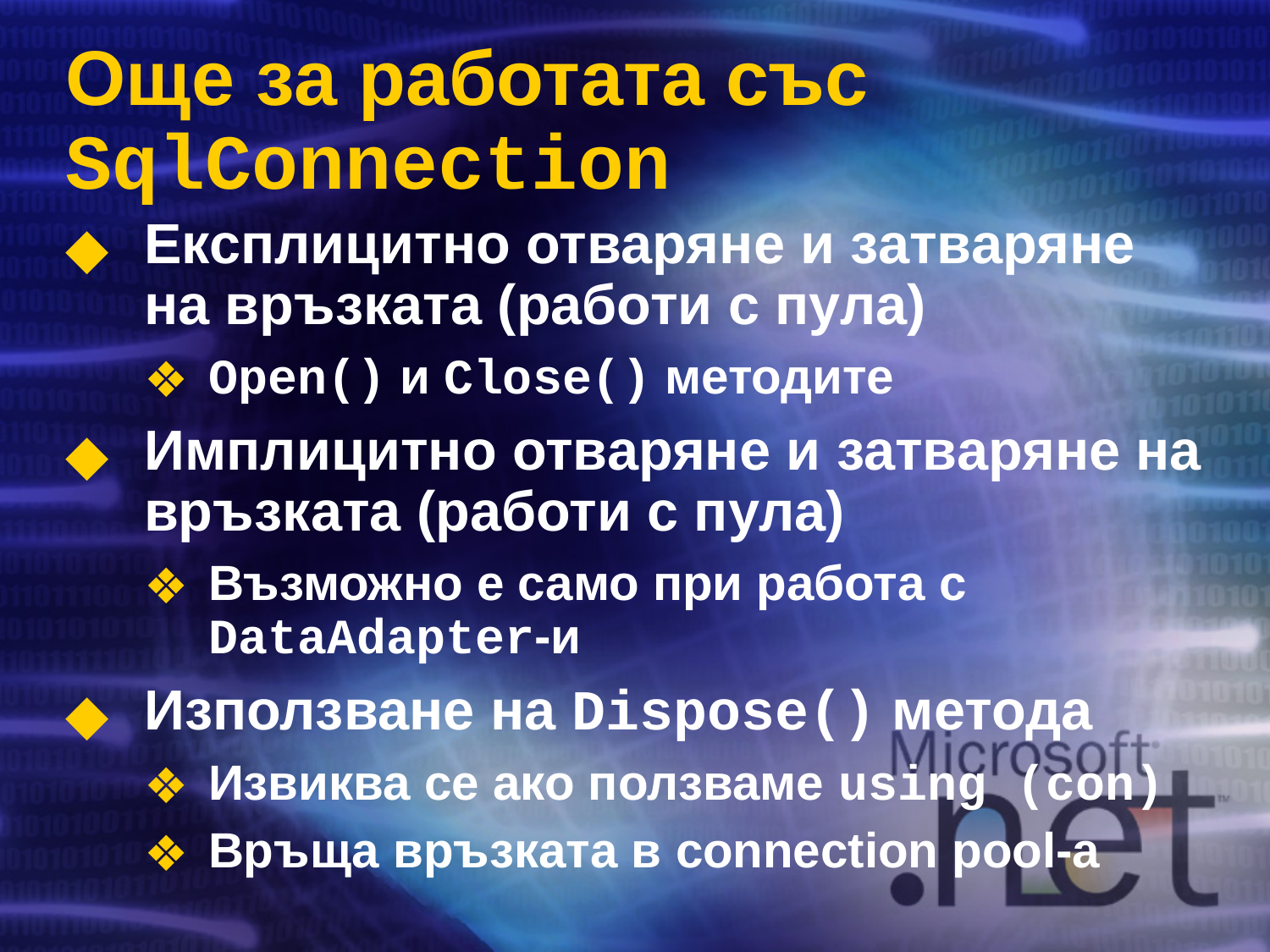

# Още за работата със SqlConnection
Експлицитно отваряне и затваряне на връзката (работи с пула)
Open() и Close() методите
Имплицитно отваряне и затваряне на връзката (работи с пула)
Възможно е само при работа с DataAdapter-и
Използване на Dispose() метода
Извиква се ако ползваме using (con)
Връща връзката в connection pool-а